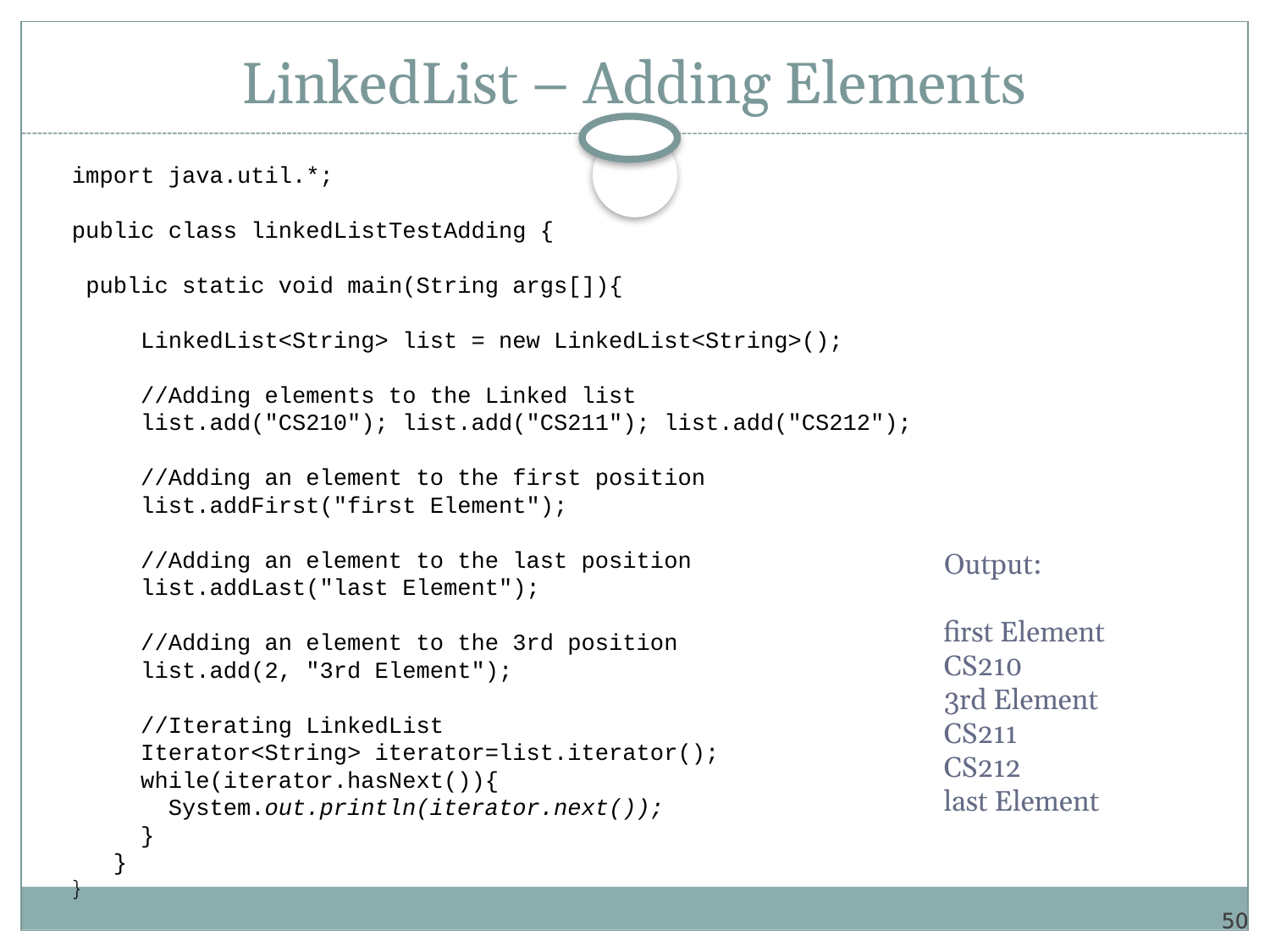

# LinkedList – Adding Elements
import java.util.*;

public class linkedListTestAdding {

 public static void main(String args[]){

     LinkedList<String> list = new LinkedList<String>();

     //Adding elements to the Linked list
     list.add("CS210"); list.add("CS211"); list.add("CS212");

     //Adding an element to the first position
     list.addFirst("first Element");

     //Adding an element to the last position
     list.addLast("last Element");

     //Adding an element to the 3rd position
     list.add(2, "3rd Element");

     //Iterating LinkedList
     Iterator<String> iterator=list.iterator();
     while(iterator.hasNext()){
       System.out.println(iterator.next());
     }
   }
}
Output:

first Element
CS210
3rd Element
CS211
CS212
last Element